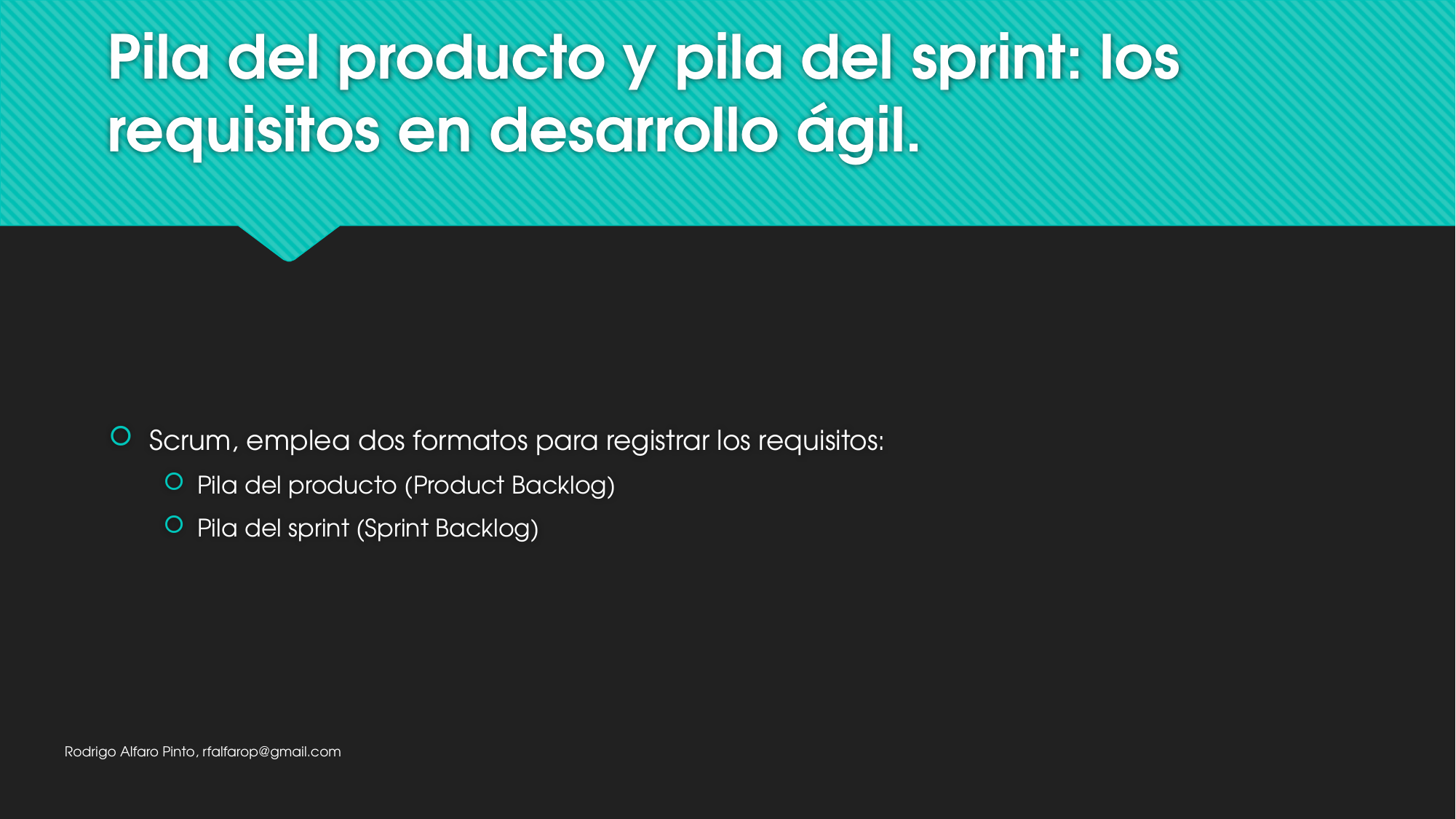

# Pila del producto y pila del sprint: los requisitos en desarrollo ágil.
Scrum, emplea dos formatos para registrar los requisitos:
Pila del producto (Product Backlog)
Pila del sprint (Sprint Backlog)
Rodrigo Alfaro Pinto, rfalfarop@gmail.com